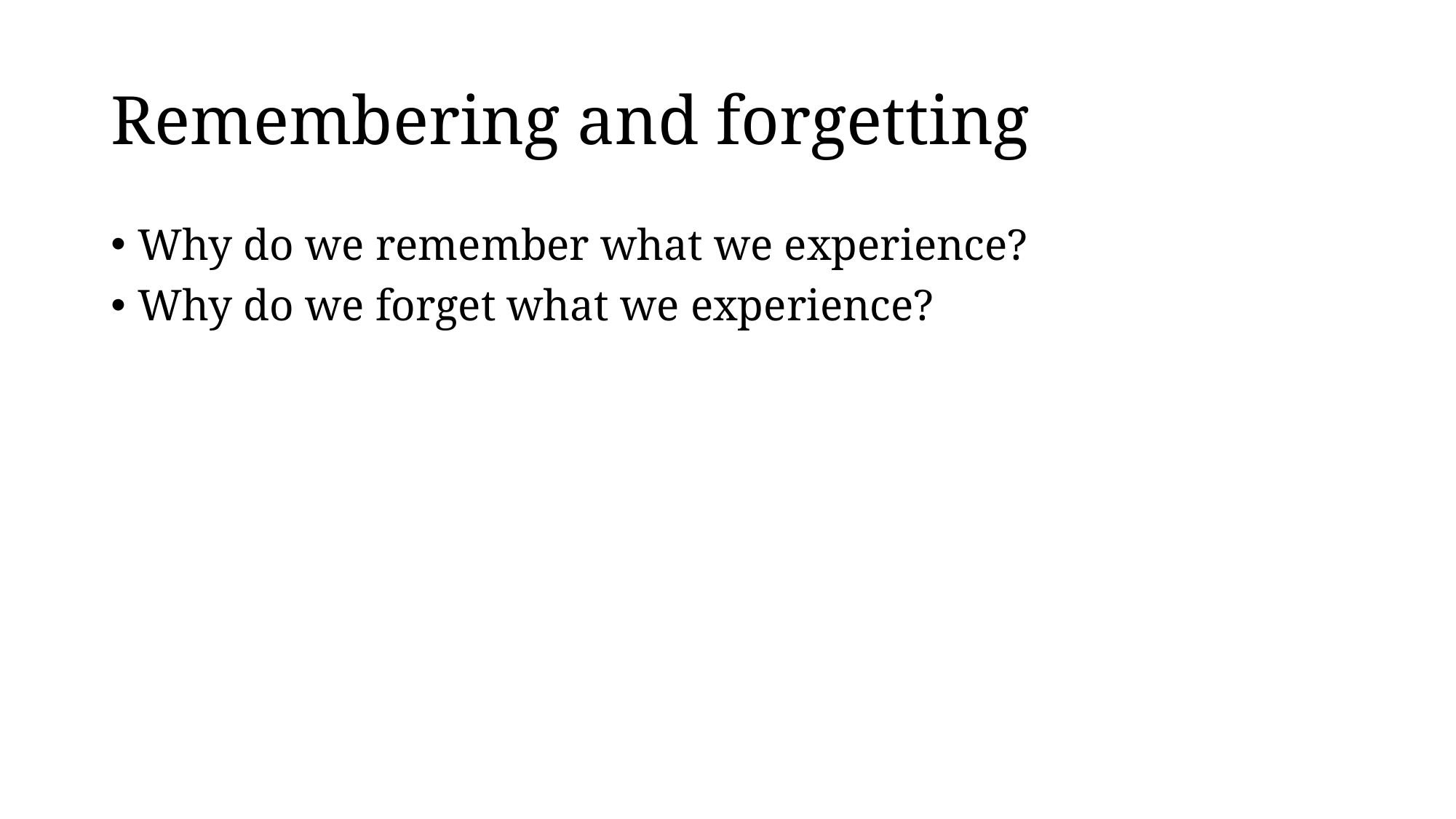

# Remembering and forgetting
Why do we remember what we experience?
Why do we forget what we experience?